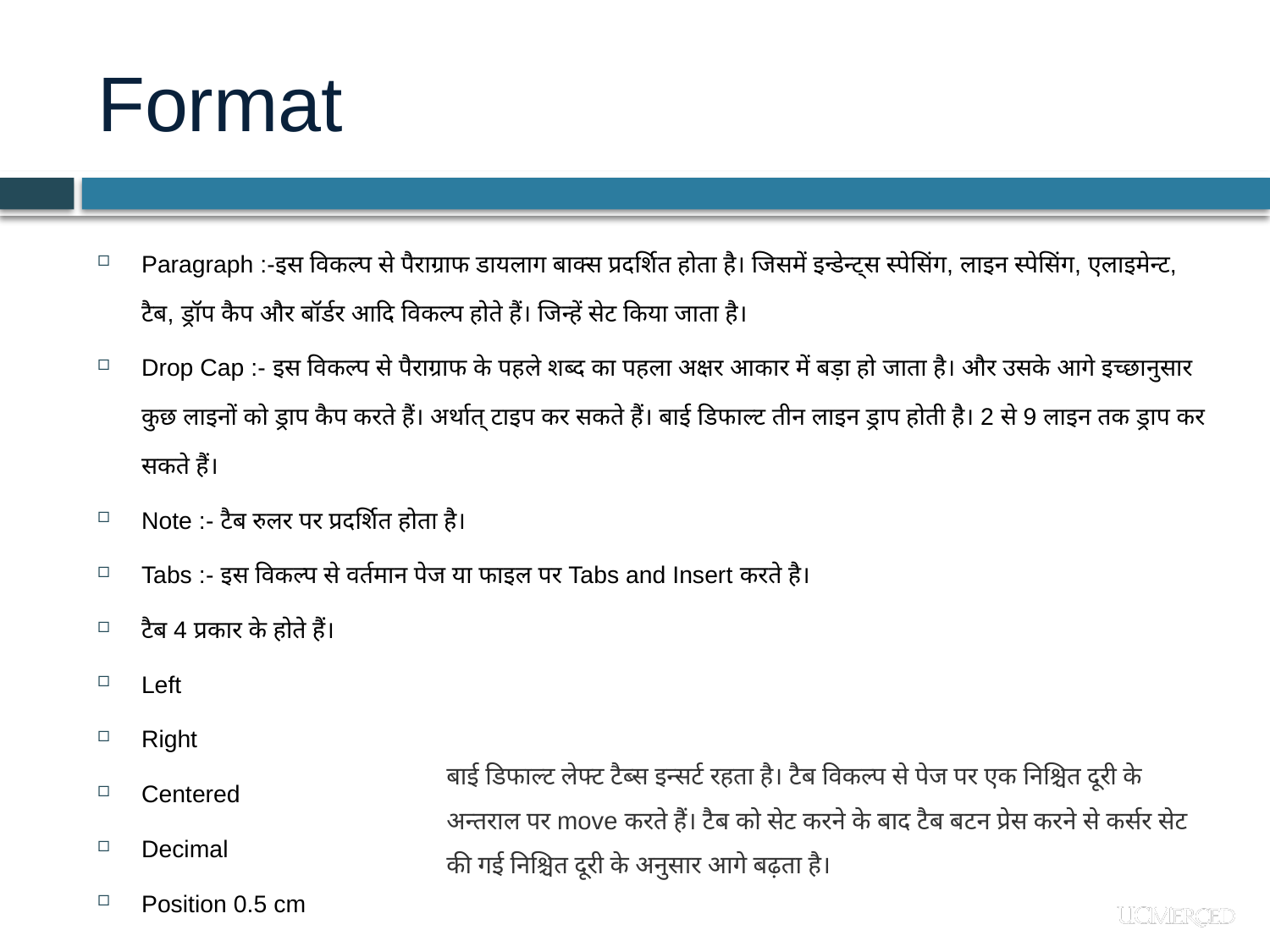

# Format
Paragraph :-इस विकल्प से पैराग्राफ डायलाग बाक्स प्रदर्शित होता है। जिसमें इन्डेन्ट्स स्पेसिंग, लाइन स्पेसिंग, एलाइमेन्ट, टैब, ड्रॉप कैप और बॉर्डर आदि विकल्प होते हैं। जिन्हें सेट किया जाता है।
Drop Cap :- इस विकल्प से पैराग्राफ के पहले शब्द का पहला अक्षर आकार में बड़ा हो जाता है। और उसके आगे इच्छानुसार कुछ लाइनों को ड्राप कैप करते हैं। अर्थात् टाइप कर सकते हैं। बाई डिफाल्ट तीन लाइन ड्राप होती है। 2 से 9 लाइन तक ड्राप कर सकते हैं।
Note :- टैब रुलर पर प्रदर्शित होता है।
Tabs :- इस विकल्प से वर्तमान पेज या फाइल पर Tabs and Insert करते है।
टैब 4 प्रकार के होते हैं।
Left
Right
Centered
Decimal
Position 0.5 cm

बाई डिफाल्ट लेफ्ट टैब्स इन्सर्ट रहता है। टैब विकल्प से पेज पर एक निश्चित दूरी के अन्तराल पर move करते हैं। टैब को सेट करने के बाद टैब बटन प्रेस करने से कर्सर सेट की गई निश्चित दूरी के अनुसार आगे बढ़ता है।